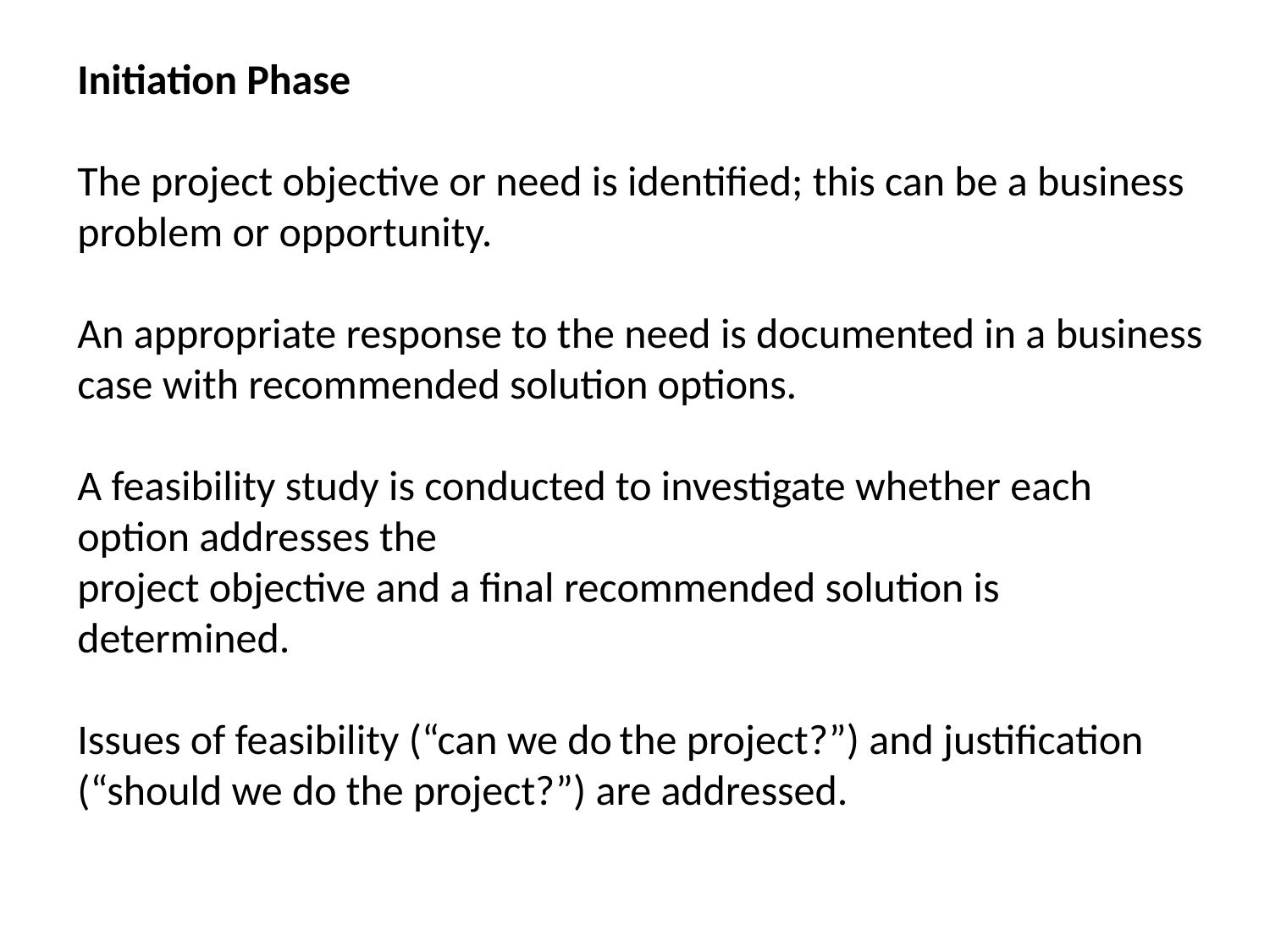

Initiation Phase

The project objective or need is identified; this can be a business problem or opportunity.

An appropriate response to the need is documented in a business case with recommended solution options.

A feasibility study is conducted to investigate whether each option addresses the
project objective and a final recommended solution is determined.

Issues of feasibility (“can we do the project?”) and justification (“should we do the project?”) are addressed.